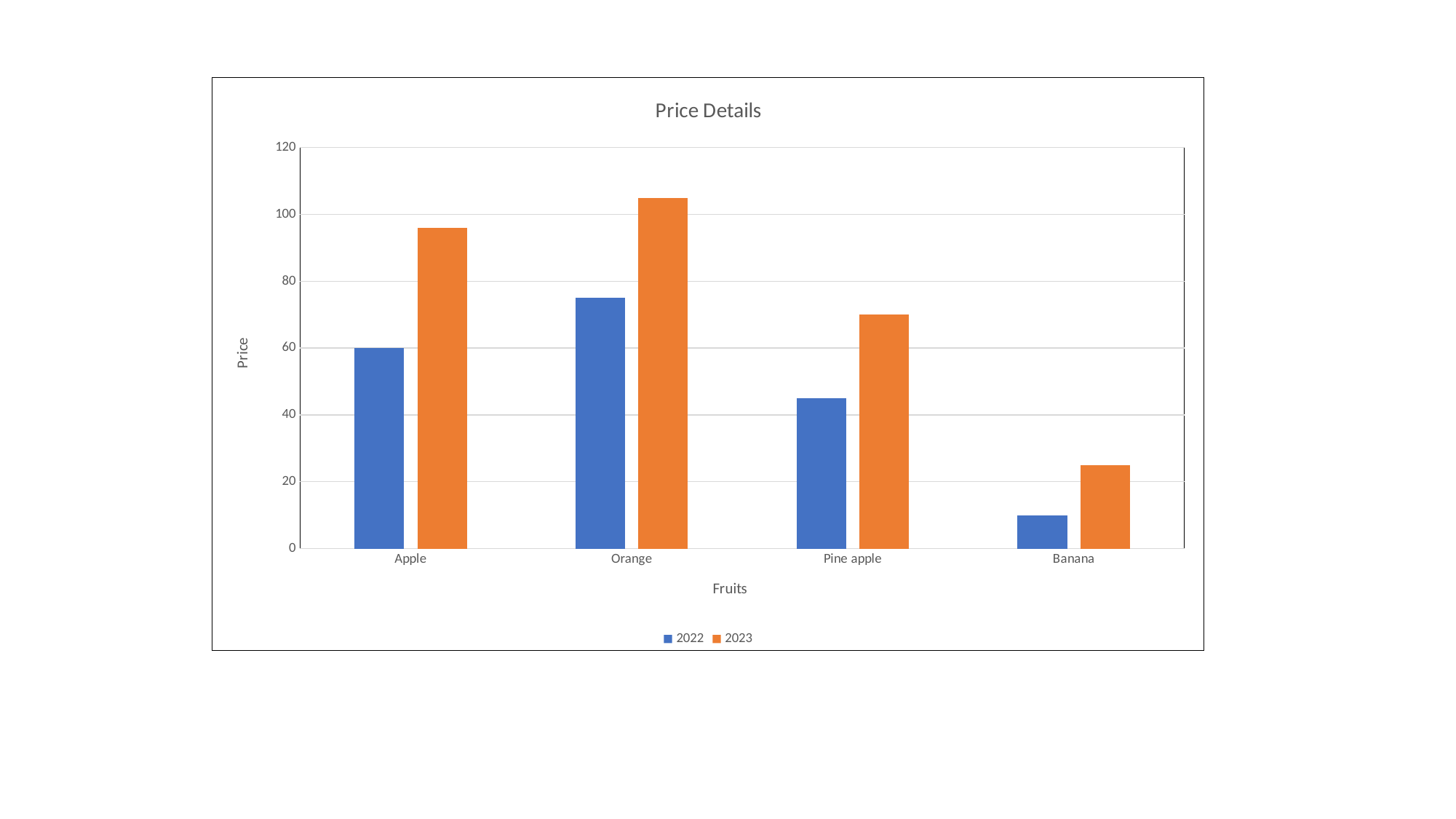

### Chart: Price Details

| Category | 2022 | 2023 |
|---|---|---|
| Apple | 60.0 | 96.0 |
| Orange | 75.0 | 105.0 |
| Pine apple | 45.0 | 70.0 |
| Banana | 10.0 | 25.0 |